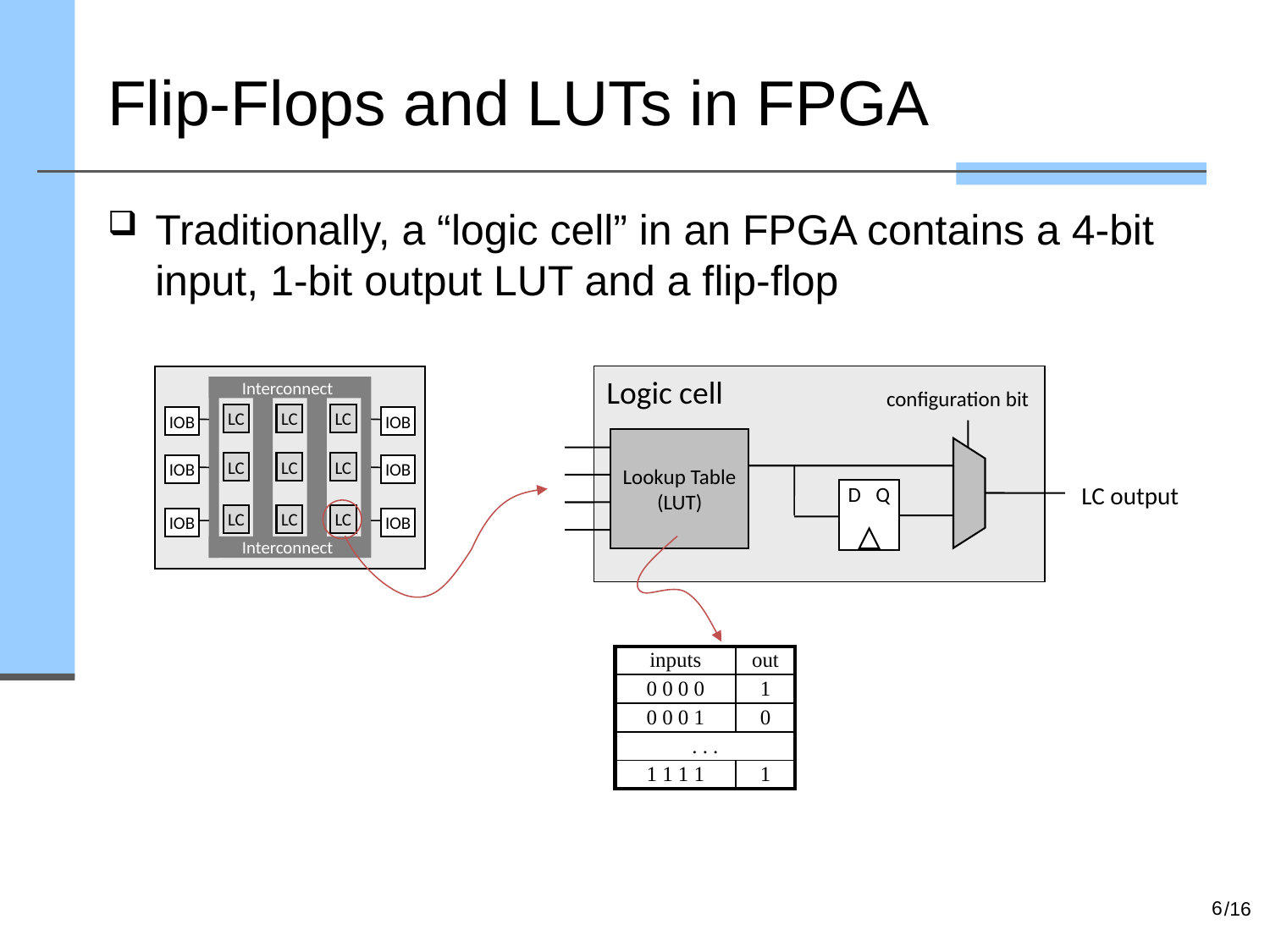

# Flip-Flops and LUTs in FPGA
Traditionally, a “logic cell” in an FPGA contains a 4-bit input, 1-bit output LUT and a flip-flop
Logic cell
…
Interconnect

LC
LC
LC
IOB
IOB

LC
LC
LC
IOB
IOB

LC
LC
LC
IOB
IOB

Interconnect
configuration bit

Lookup Table
(LUT)

LC output

D   Q

| inputs | out |
| --- | --- |
| 0 0 0 0 | 1 |
| 0 0 0 1 | 0 |
| . . . |  |
| 1 1 1 1 | 1 |
6